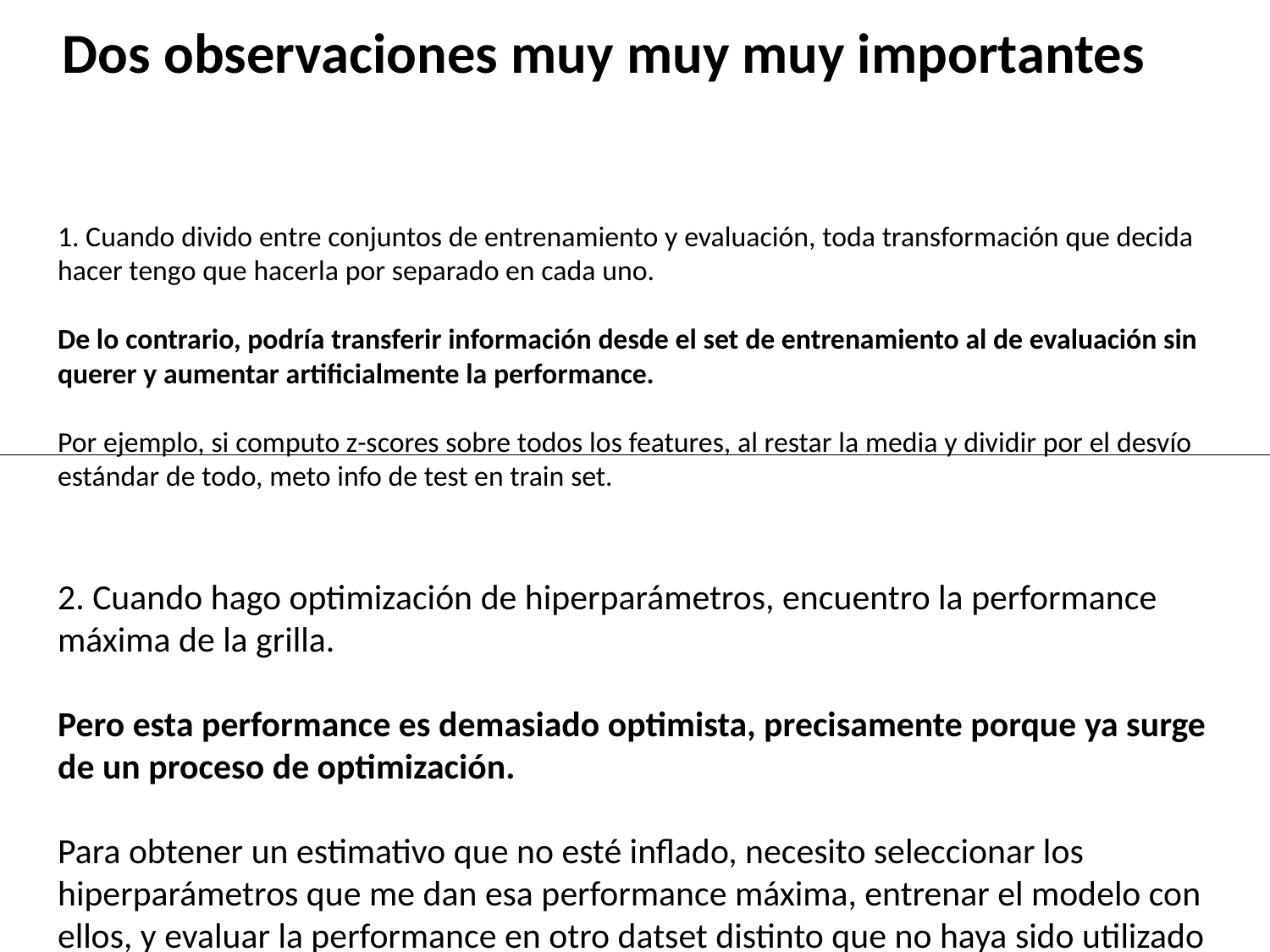

Dos observaciones muy muy muy importantes
1. Cuando divido entre conjuntos de entrenamiento y evaluación, toda transformación que decida hacer tengo que hacerla por separado en cada uno.

De lo contrario, podría transferir información desde el set de entrenamiento al de evaluación sin querer y aumentar artificialmente la performance.

Por ejemplo, si computo z-scores sobre todos los features, al restar la media y dividir por el desvío estándar de todo, meto info de test en train set.

2. Cuando hago optimización de hiperparámetros, encuentro la performance máxima de la grilla.

Pero esta performance es demasiado optimista, precisamente porque ya surge de un proceso de optimización.

Para obtener un estimativo que no esté inflado, necesito seleccionar los hiperparámetros que me dan esa performance máxima, entrenar el modelo con ellos, y evaluar la performance en otro datset distinto que no haya sido utilizado para la optimización